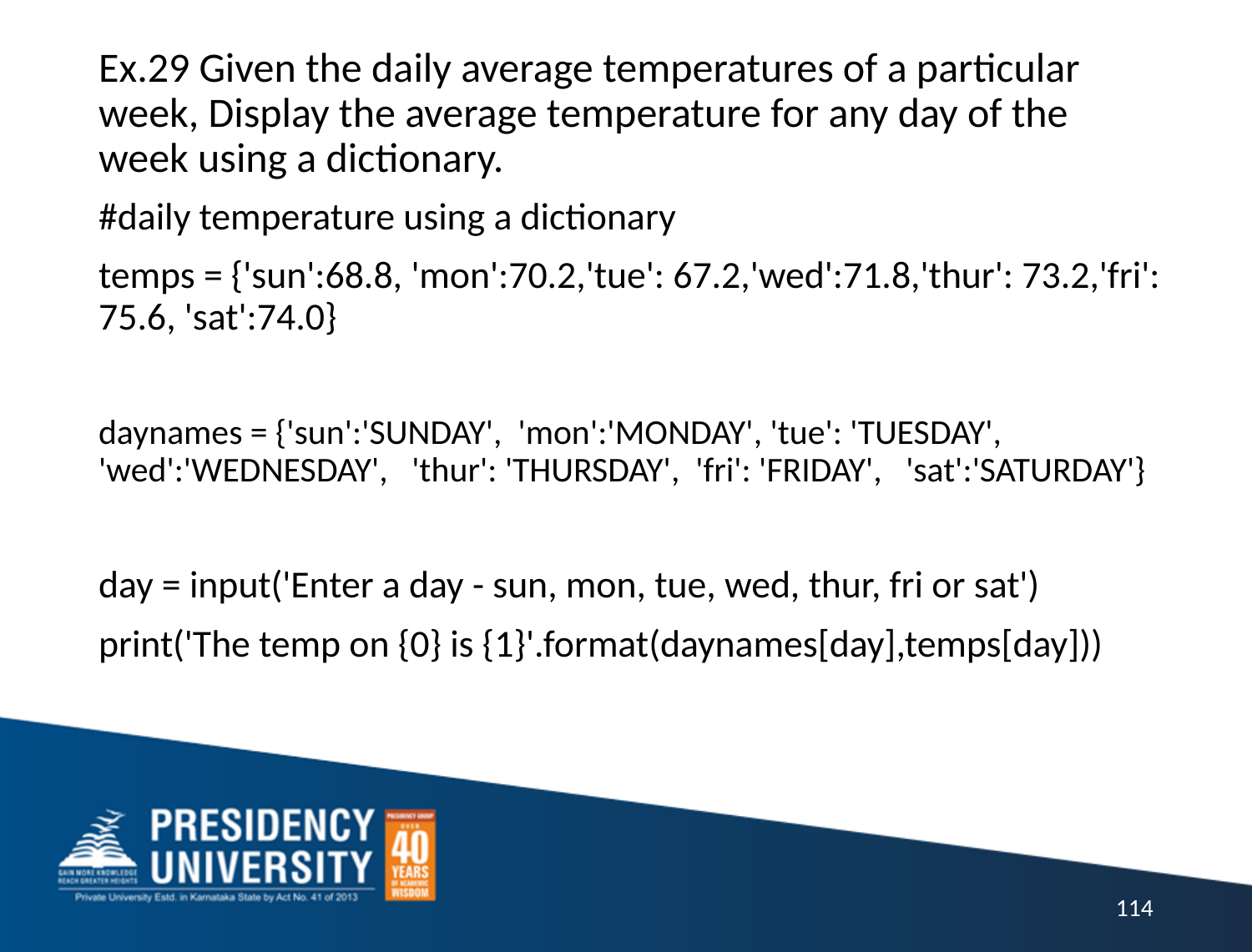

# Ex.29 Given the daily average temperatures of a particular week, Display the average temperature for any day of the week using a dictionary.
#daily temperature using a dictionary
temps = {'sun':68.8, 'mon':70.2,'tue': 67.2,'wed':71.8,'thur': 73.2,'fri': 75.6, 'sat':74.0}

daynames = {'sun':'SUNDAY',  'mon':'MONDAY', 'tue': 'TUESDAY',  'wed':'WEDNESDAY',   'thur': 'THURSDAY',  'fri': 'FRIDAY',   'sat':'SATURDAY'}

day = input('Enter a day - sun, mon, tue, wed, thur, fri or sat')
print('The temp on {0} is {1}'.format(daynames[day],temps[day]))

114